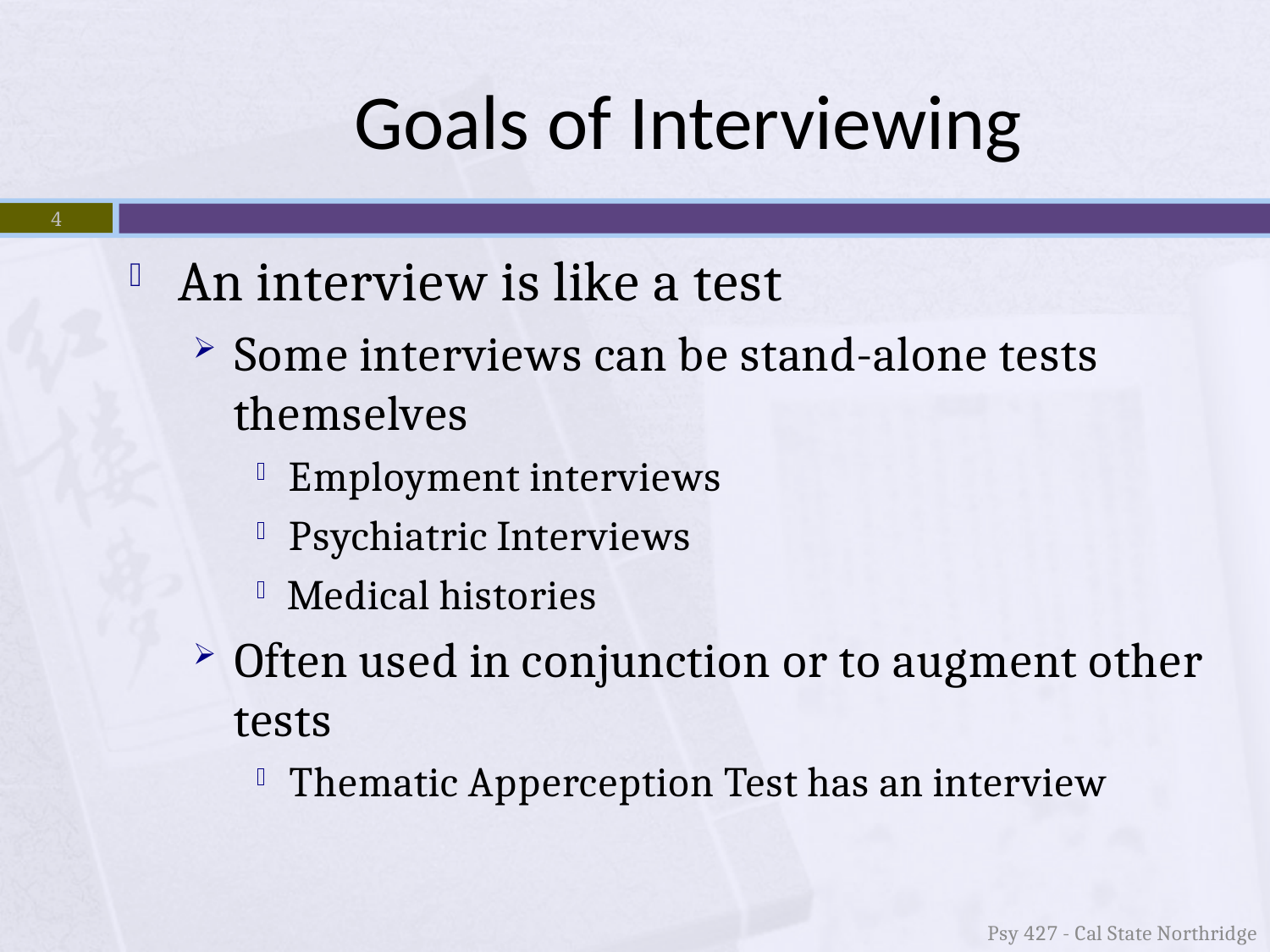

# Goals of Interviewing
4
An interview is like a test
Some interviews can be stand-alone tests themselves
Employment interviews
Psychiatric Interviews
Medical histories
Often used in conjunction or to augment other tests
Thematic Apperception Test has an interview
Psy 427 - Cal State Northridge